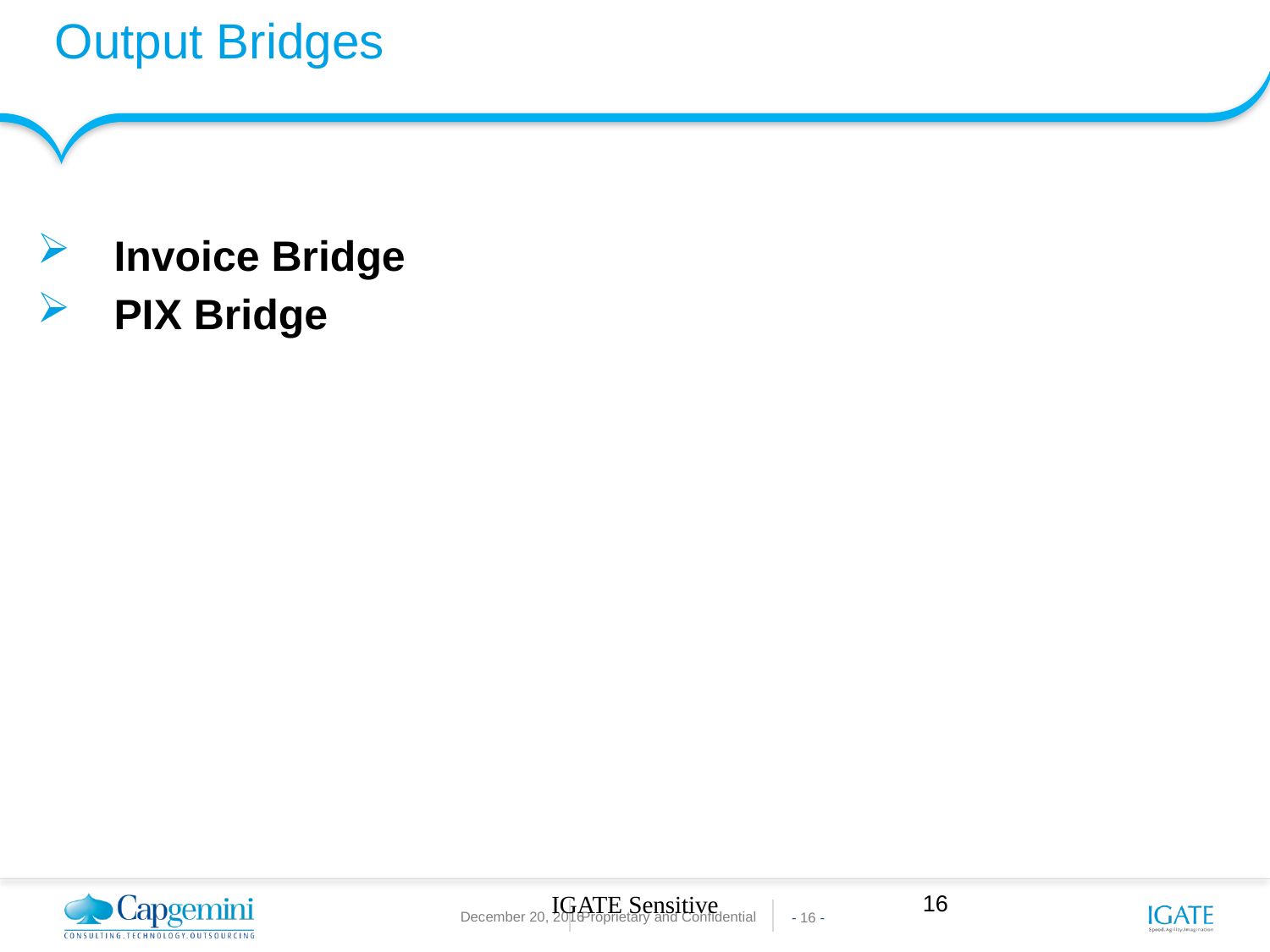

# Output Bridges
Invoice Bridge
PIX Bridge
IGATE Sensitive
16